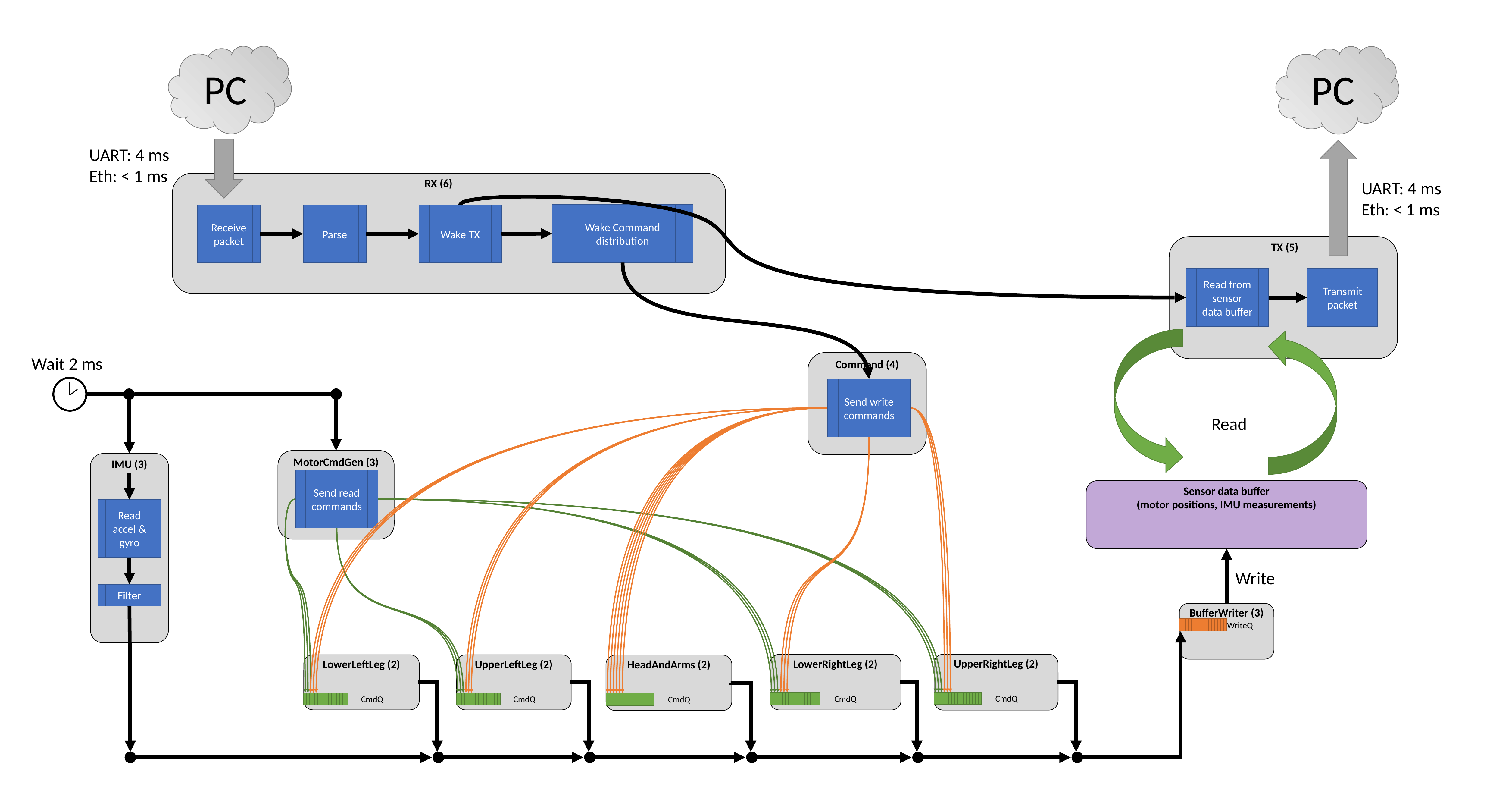

PC
PC

UART: 4 ms
Eth: < 1 ms

RX (6)
UART: 4 ms
Eth: < 1 ms
Wake Command
distribution
Receive packet
Parse
Wake TX

TX (5)
Read from sensor data buffer
Transmit packet

Wait 2 ms

Command (4)

Send write commands

Read

MotorCmdGen (3)

IMU (3)
Read accel & gyro
Filter
Send read commands

Sensor data buffer
(motor positions, IMU measurements)
Write

BufferWriter (3)
WriteQ

UpperRightLeg (2)

CmdQ

LowerRightLeg (2)
CmdQ

LowerLeftLeg (2)

CmdQ

UpperLeftLeg (2)

CmdQ

HeadAndArms (2)
CmdQ